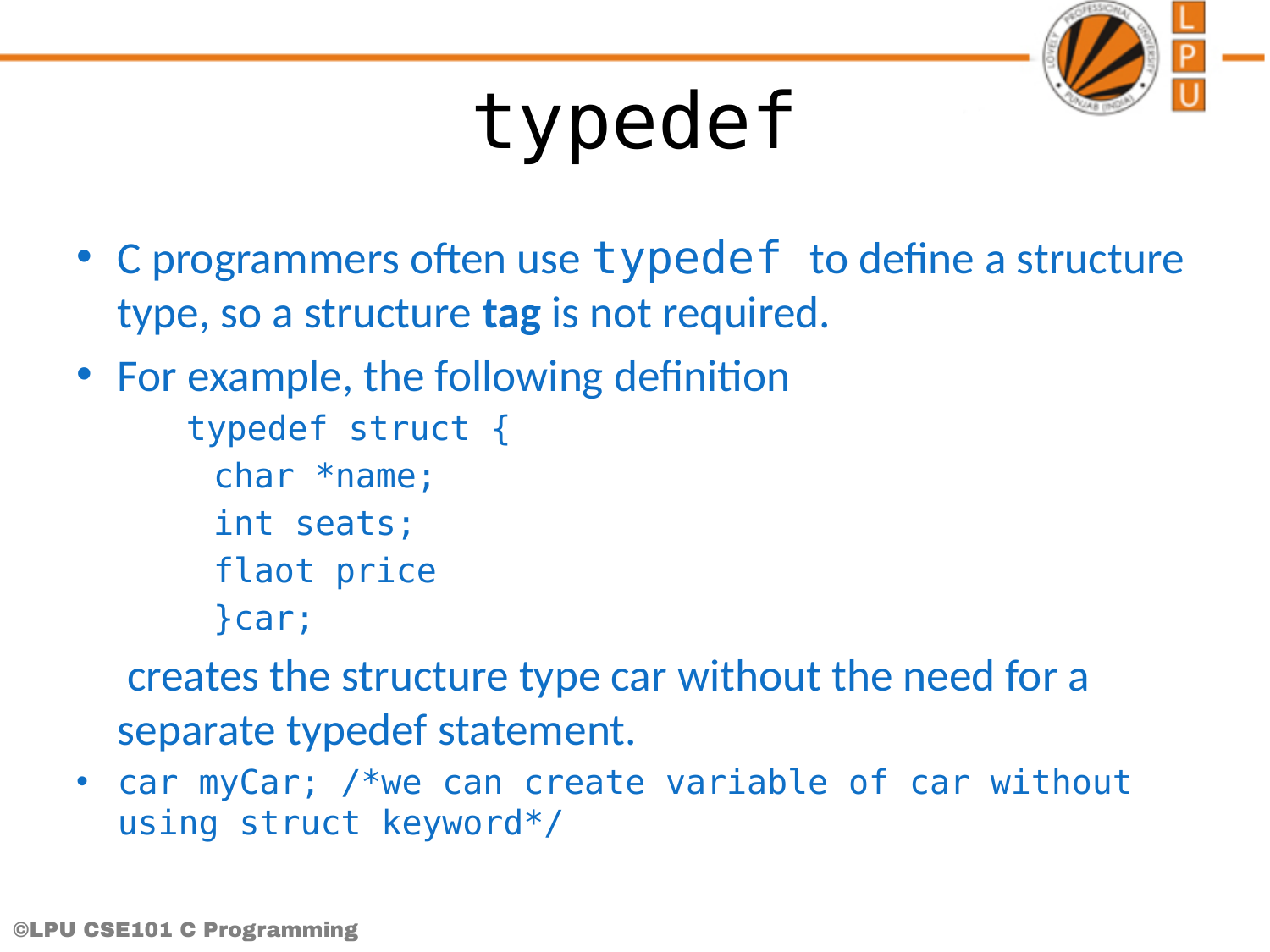

# typedef
C programmers often use typedef to define a structure type, so a structure tag is not required.
For example, the following definition
typedef struct {
		char *name;
		int seats;
		flaot price
		}car;
     creates the structure type car without the need for a separate typedef statement.
car myCar; /*we can create variable of car without using struct keyword*/